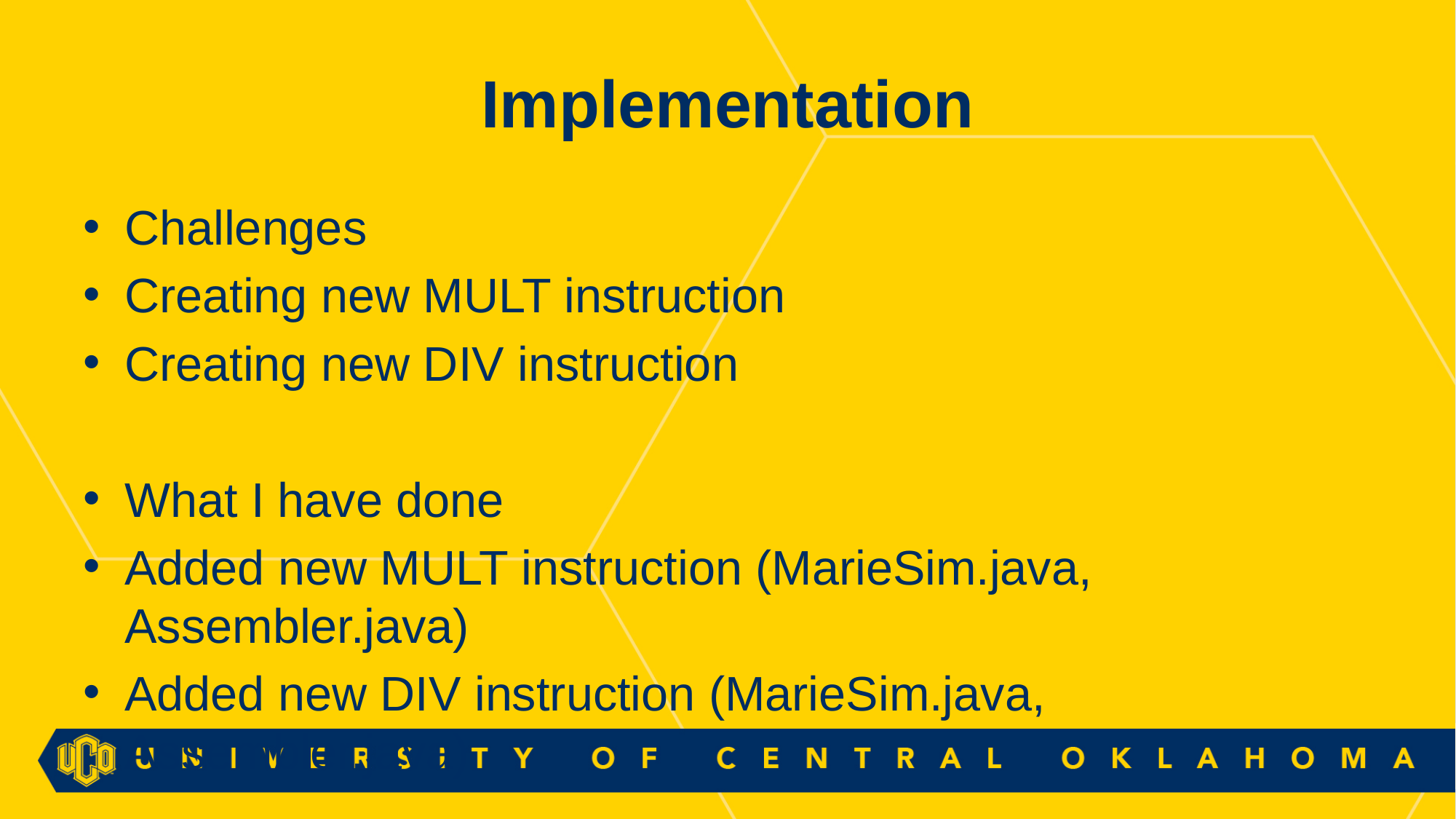

# Implementation
Challenges
Creating new MULT instruction
Creating new DIV instruction

What I have done
Added new MULT instruction (MarieSim.java, Assembler.java)
Added new DIV instruction (MarieSim.java, Assembler.java)